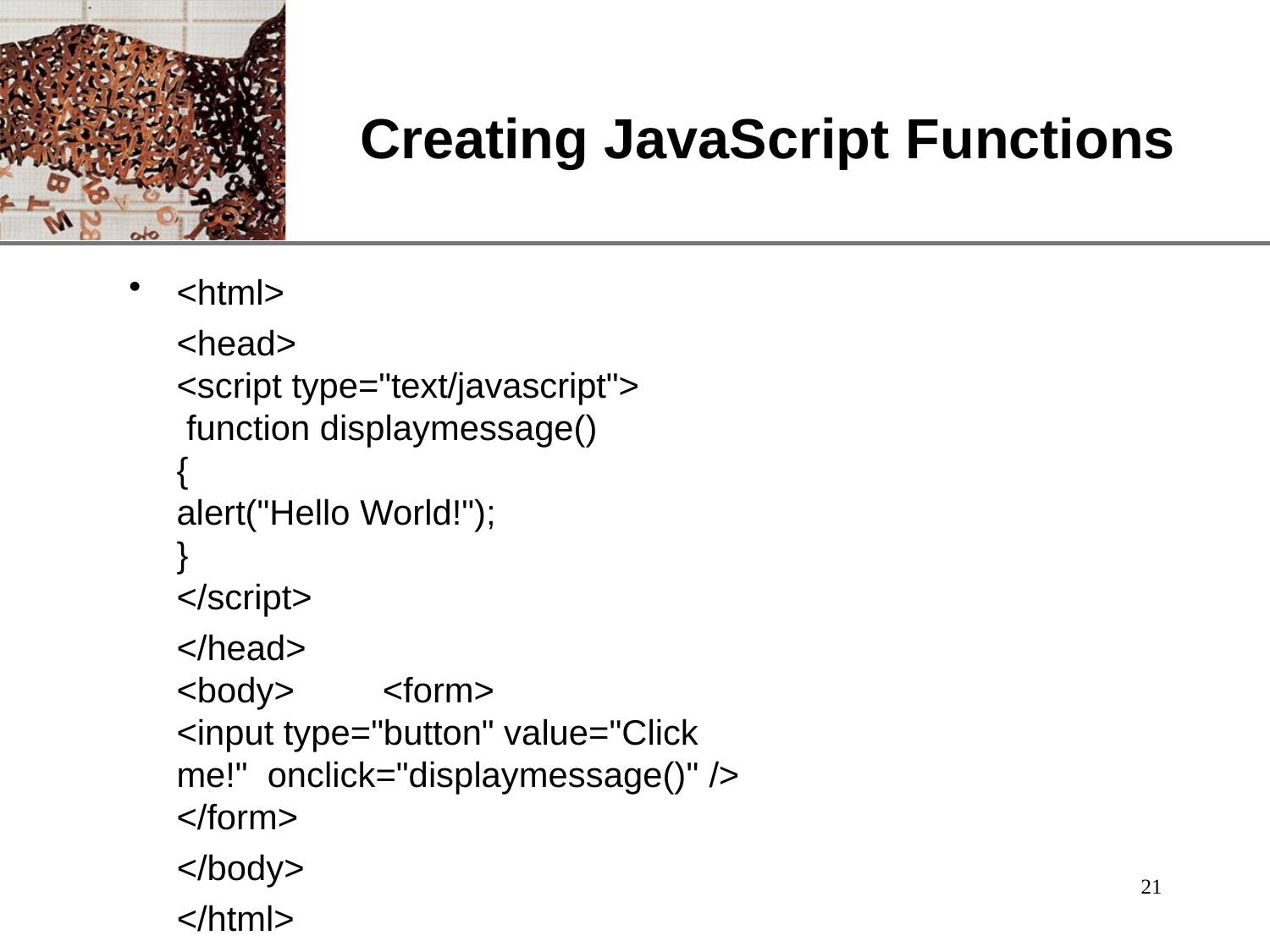

# Creating JavaScript Functions
<html>
<head>
<script type="text/javascript">  function displaymessage()
{
alert("Hello World!");
}
</script>
</head>
<body>	<form>
<input type="button" value="Click me!"  onclick="displaymessage()" />
</form>
</body>
</html>
21